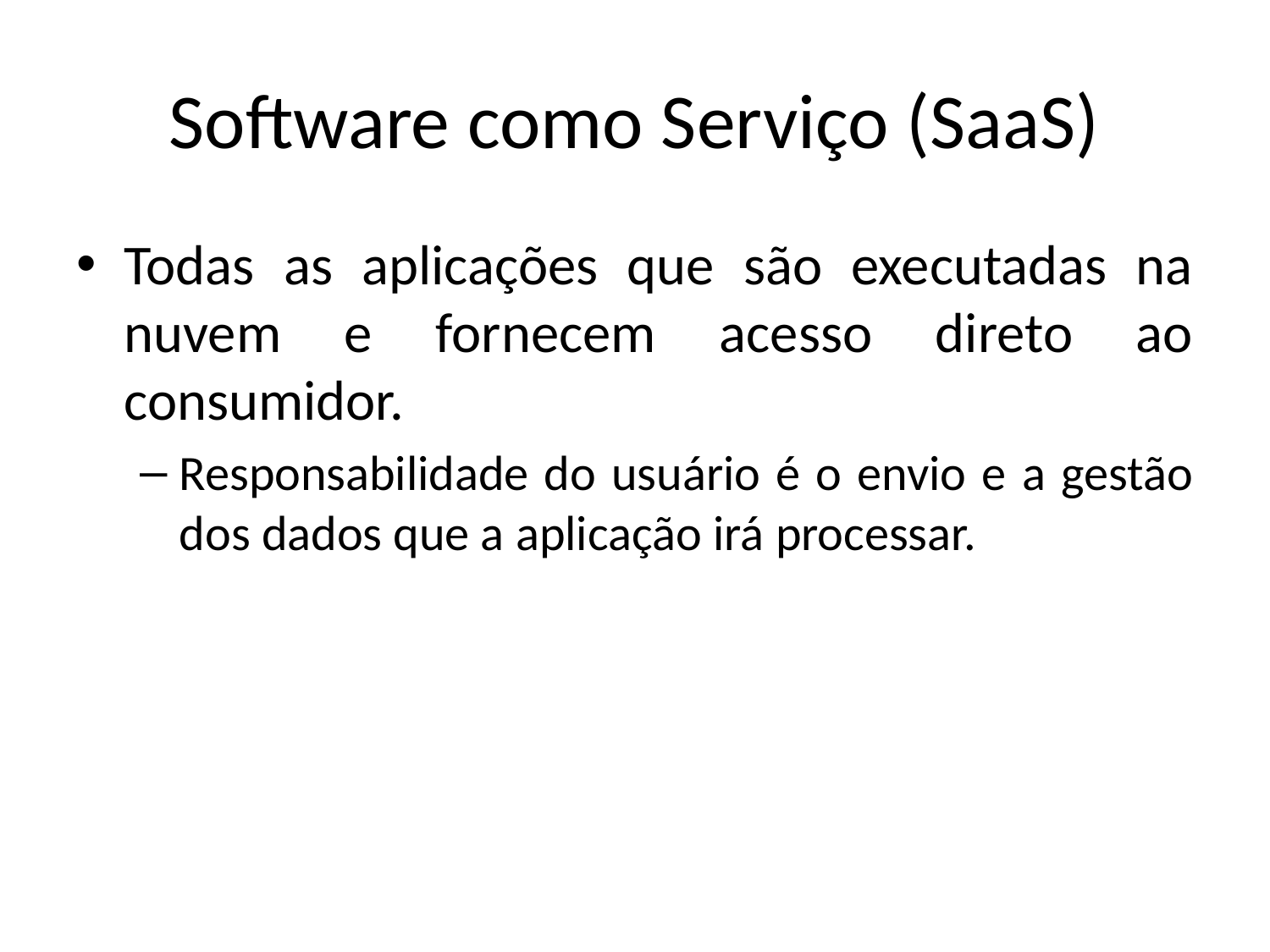

# Software como Serviço (SaaS)
Todas as aplicações que são executadas na nuvem e fornecem acesso direto ao consumidor.
Responsabilidade do usuário é o envio e a gestão dos dados que a aplicação irá processar.